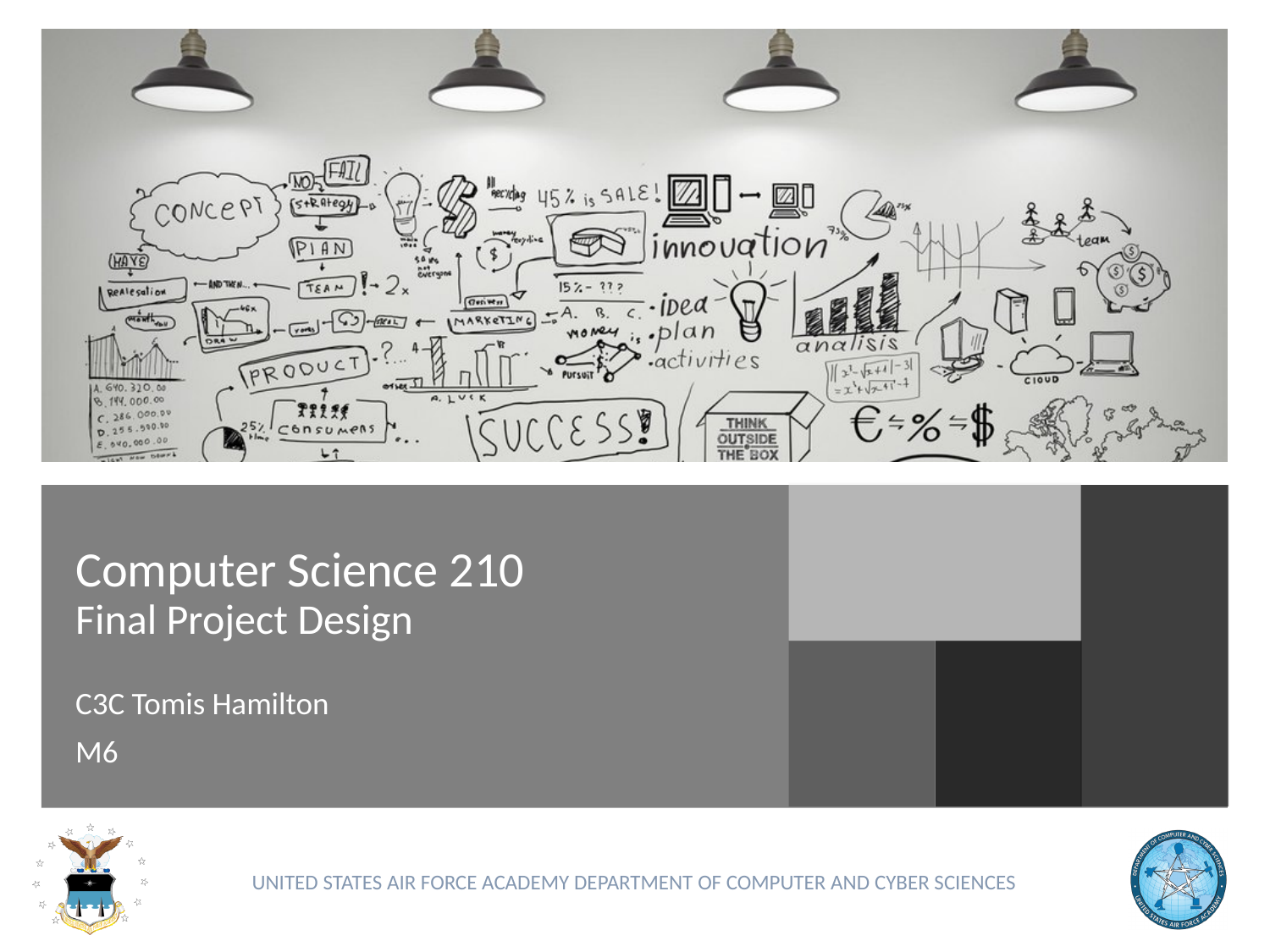

# Computer Science 210 Final Project Design
C3C Tomis Hamilton
M6